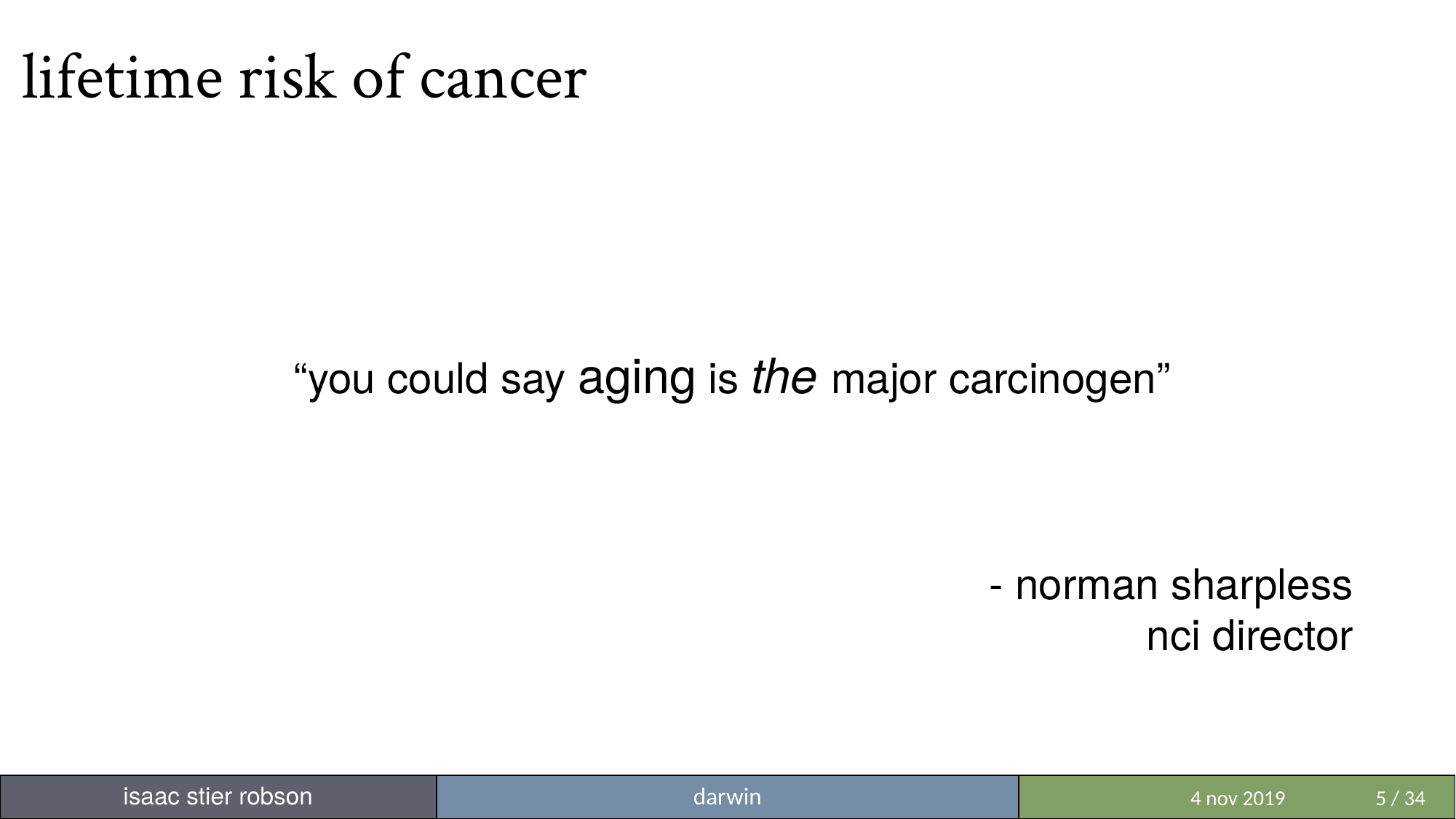

# lifetime risk of cancer
“you could say aging is the major carcinogen”
- norman sharpless
	nci director
isaac stier robson
darwin
   	       4 nov 2019	5 / 34